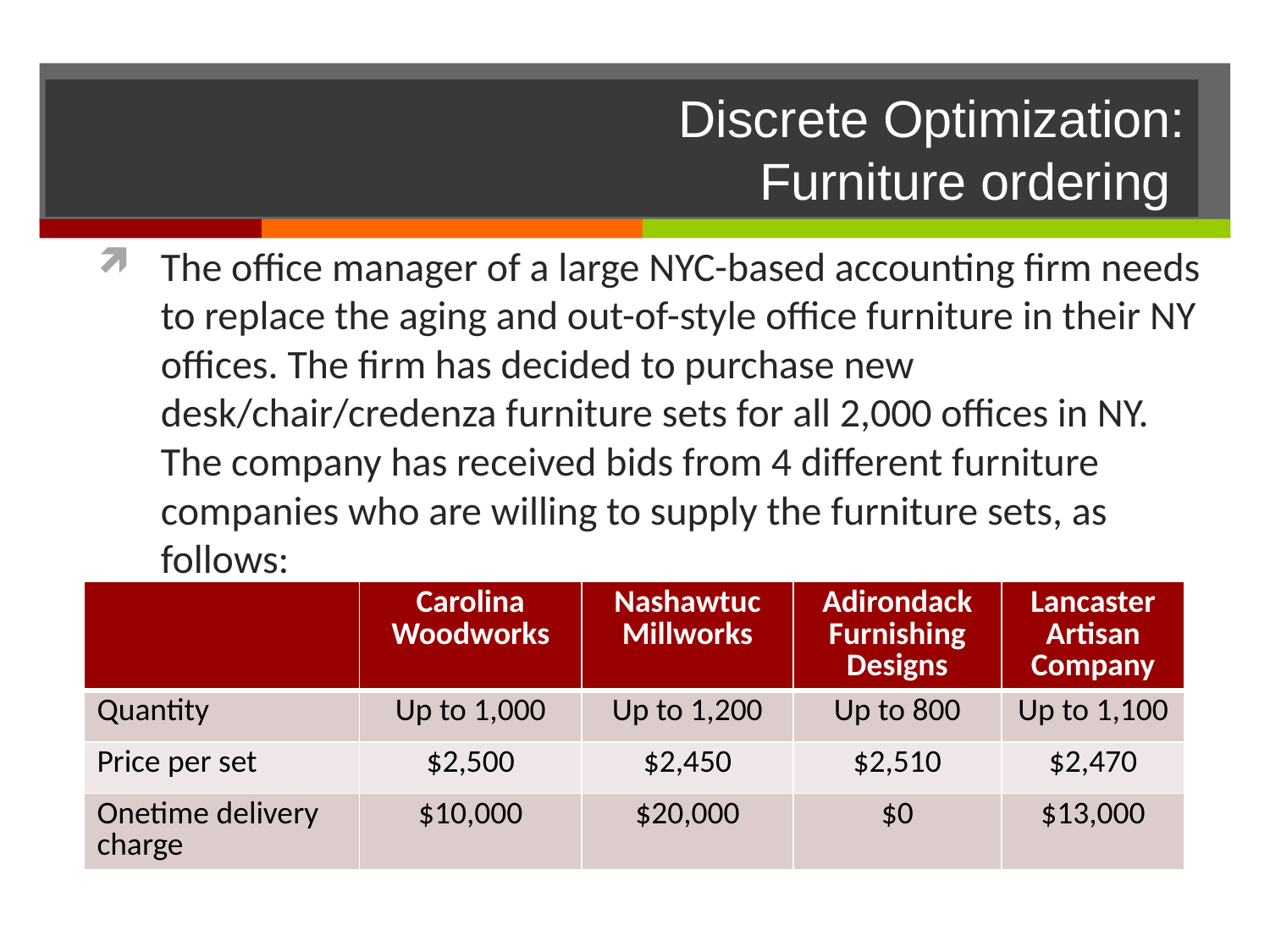

# Discrete Optimization: Furniture ordering

The office manager of a large NYC-based accounting firm needs to replace the aging and out-of-style office furniture in their NY offices. The firm has decided to purchase new desk/chair/credenza furniture sets for all 2,000 offices in NY. The company has received bids from 4 different furniture companies who are willing to supply the furniture sets, as follows:

|  | Carolina Woodworks | Nashawtuc Millworks | Adirondack Furnishing Designs | Lancaster Artisan Company |
| --- | --- | --- | --- | --- |
| Quantity | Up to 1,000 | Up to 1,200 | Up to 800 | Up to 1,100 |
| Price per set | $2,500 | $2,450 | $2,510 | $2,470 |
| Onetime delivery charge | $10,000 | $20,000 | $0 | $13,000 |